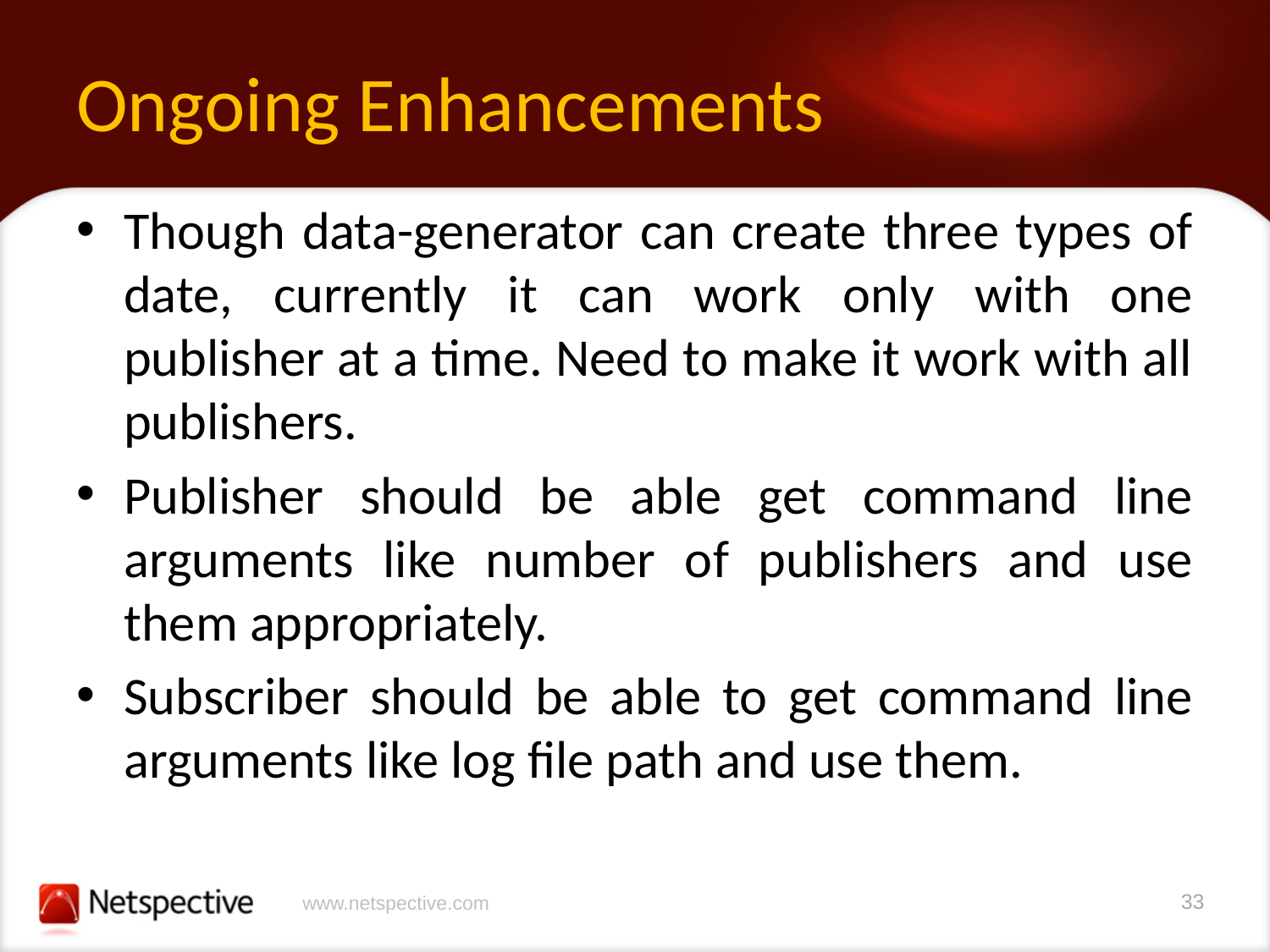

# Ongoing Enhancements
Though data-generator can create three types of date, currently it can work only with one publisher at a time. Need to make it work with all publishers.
Publisher should be able get command line arguments like number of publishers and use them appropriately.
Subscriber should be able to get command line arguments like log file path and use them.